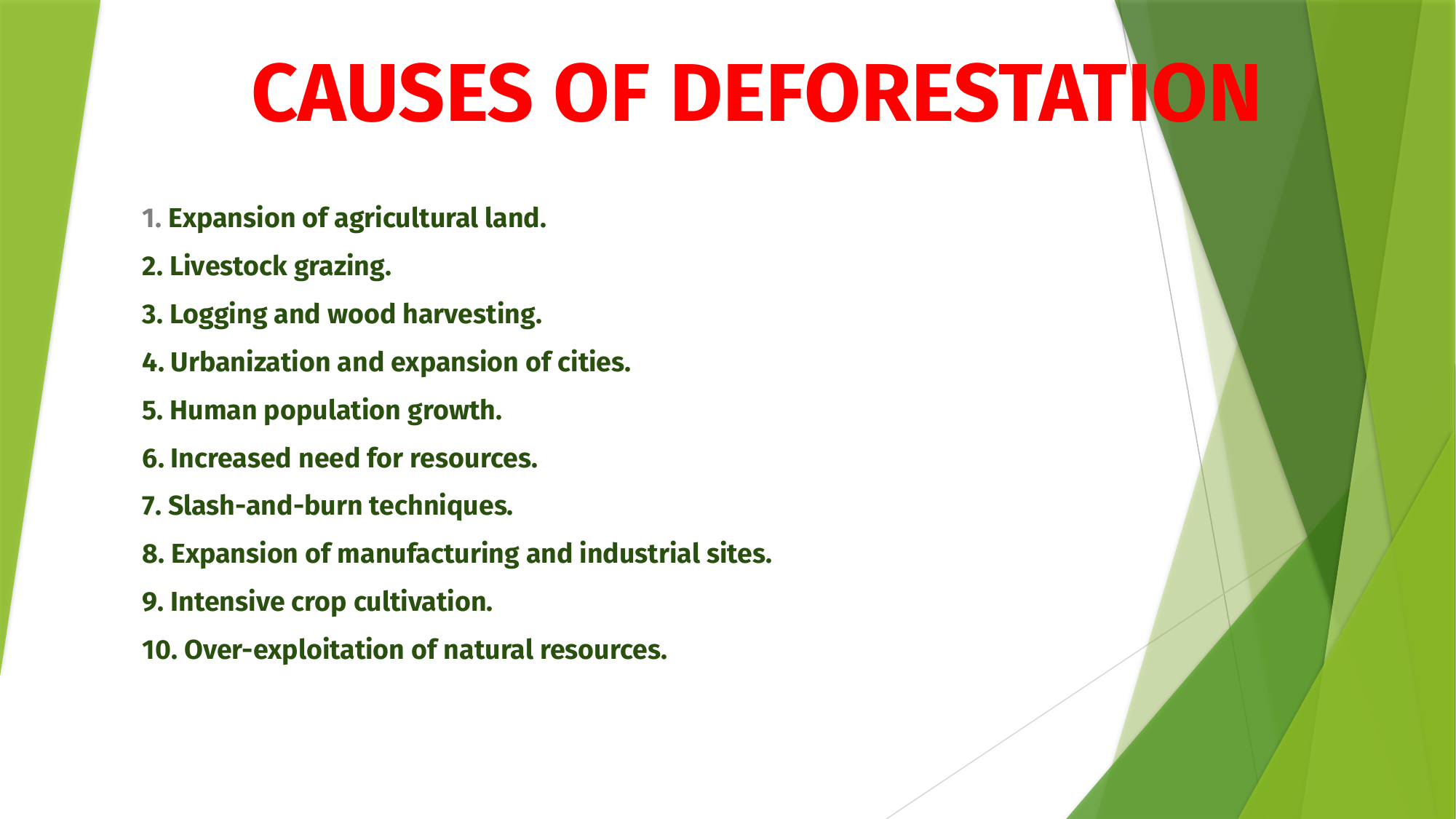

# CAUSES OF DEFORESTATION
1. Expansion of agricultural land.
2. Livestock grazing.
3. Logging and wood harvesting.
4. Urbanization and expansion of cities.
5. Human population growth.
6. Increased need for resources.
7. Slash-and-burn techniques.
8. Expansion of manufacturing and industrial sites.
9. Intensive crop cultivation.
10. Over-exploitation of natural resources.